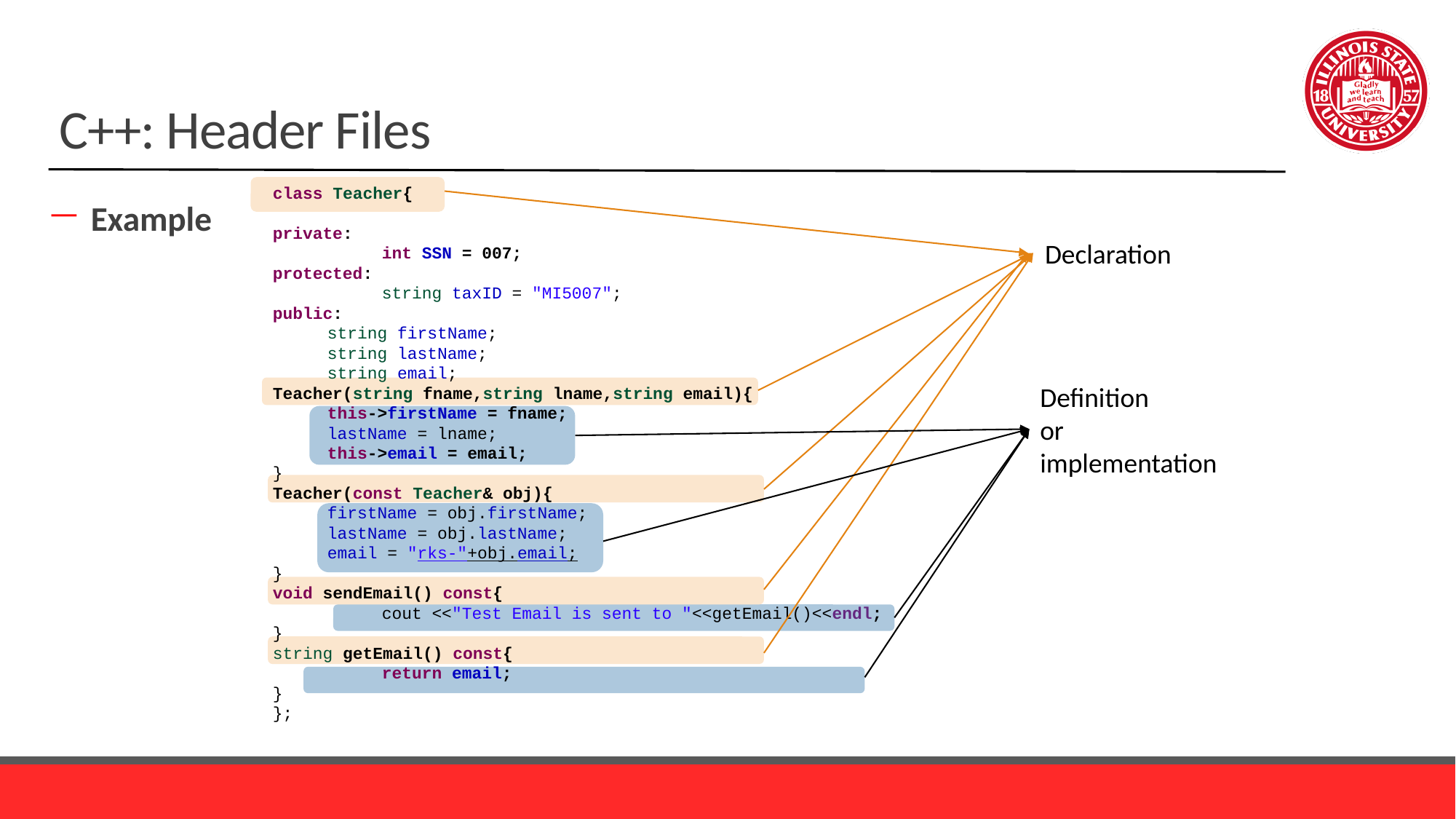

# C++: Header Files
class Teacher{

private:
	int SSN = 007;
protected:
	string taxID = "MI5007";
public:
string firstName;
string lastName;
string email;
Teacher(string fname,string lname,string email){
this->firstName = fname;
lastName = lname;
this->email = email;
}
Teacher(const Teacher& obj){
firstName = obj.firstName;
lastName = obj.lastName;
email = "rks-"+obj.email;
}
void sendEmail() const{
	cout <<"Test Email is sent to "<<getEmail()<<endl;
}
string getEmail() const{
	return email;
}
};

Example
Declaration
Definition
or
implementation